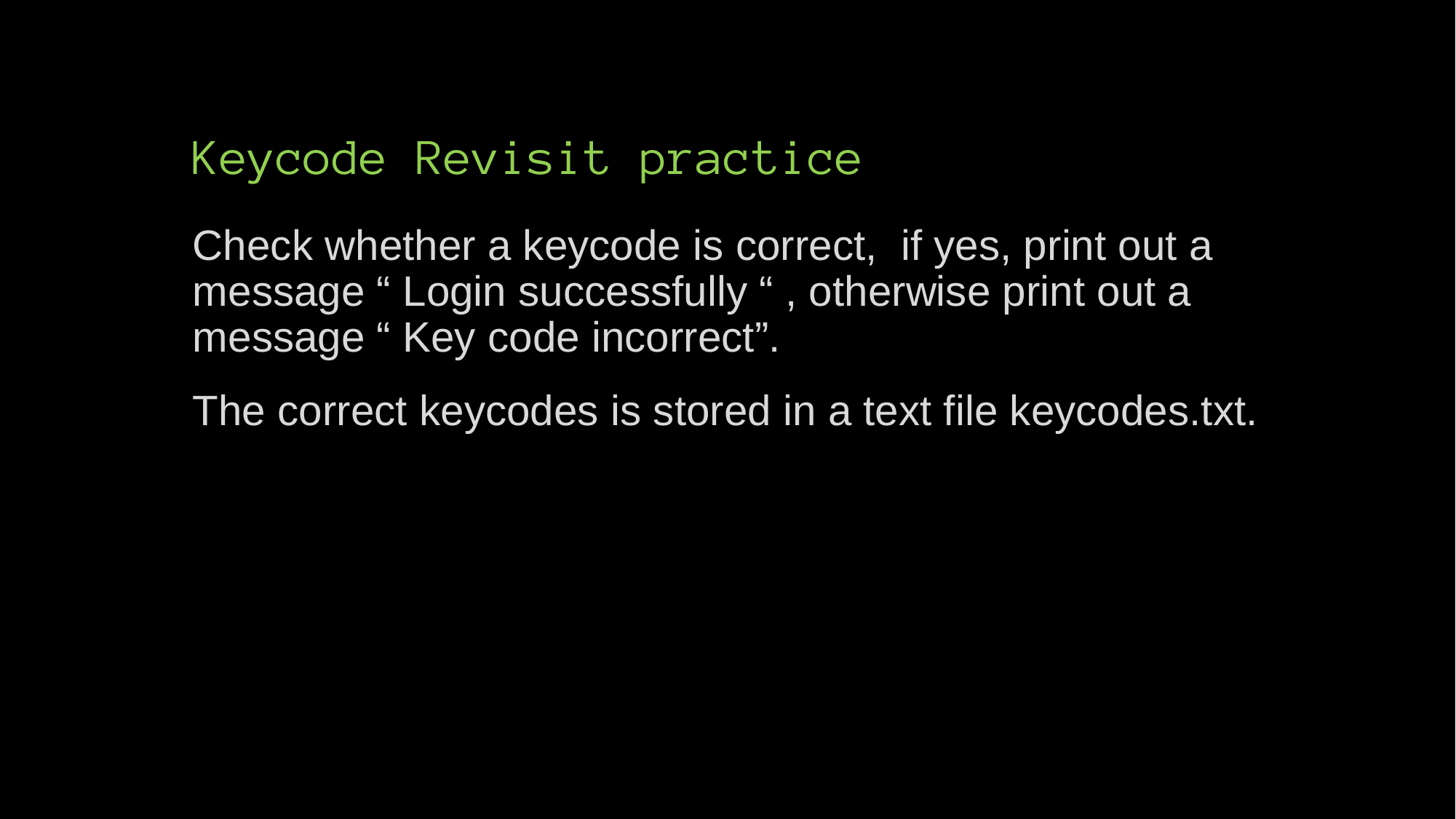

# Keycode Revisit practice
Check whether a keycode is correct,  if yes, print out a message “ Login successfully “ , otherwise print out a message “ Key code incorrect”.
The correct keycodes is stored in a text file keycodes.txt.